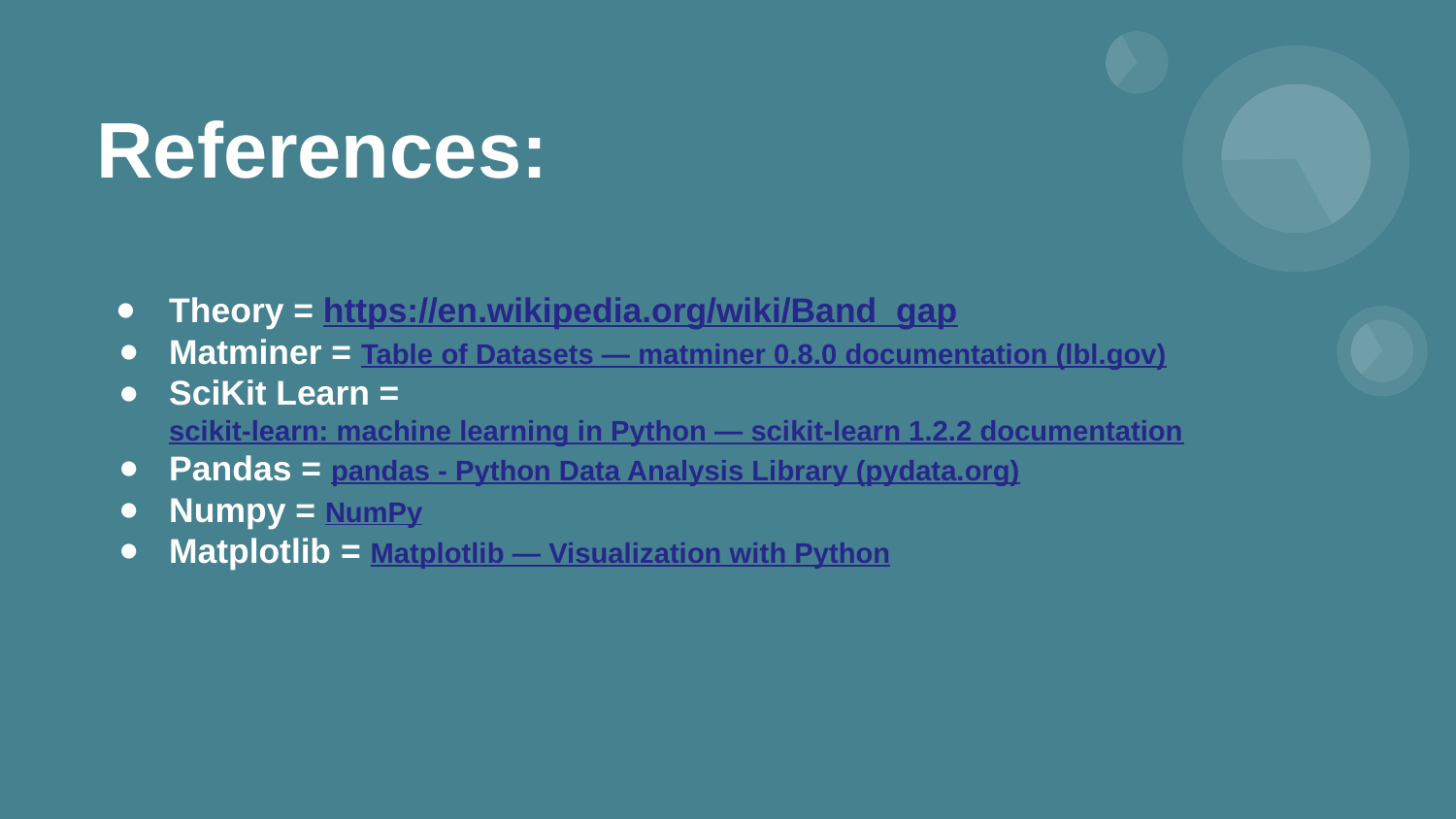

# References:

Theory = https://en.wikipedia.org/wiki/Band_gap
Matminer = Table of Datasets — matminer 0.8.0 documentation (lbl.gov)
SciKit Learn = scikit-learn: machine learning in Python — scikit-learn 1.2.2 documentation
Pandas = pandas - Python Data Analysis Library (pydata.org)
Numpy = NumPy
Matplotlib = Matplotlib — Visualization with Python